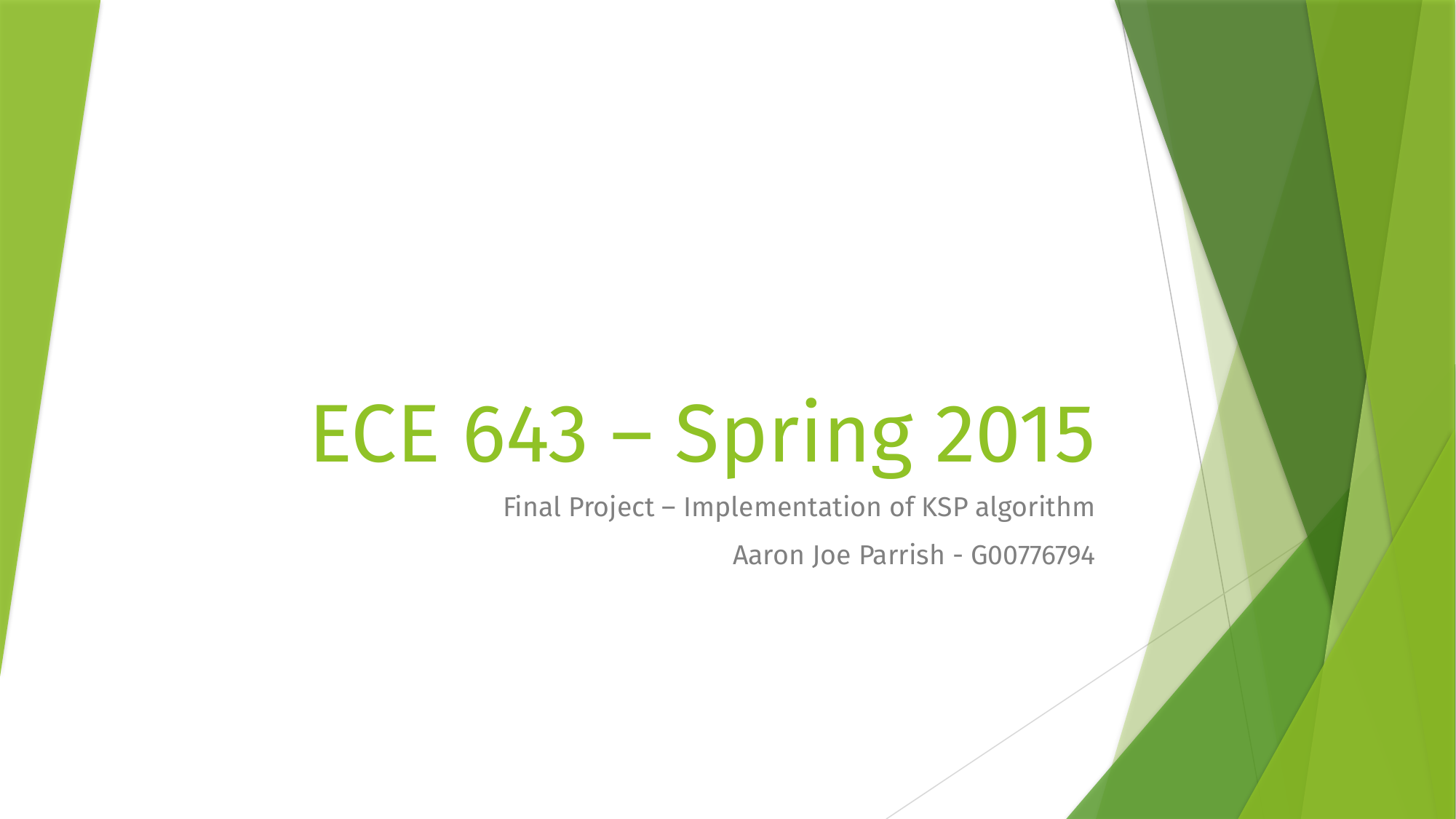

# ECE 643 – Spring 2015
Final Project – Implementation of KSP algorithm
Aaron Joe Parrish - G00776794